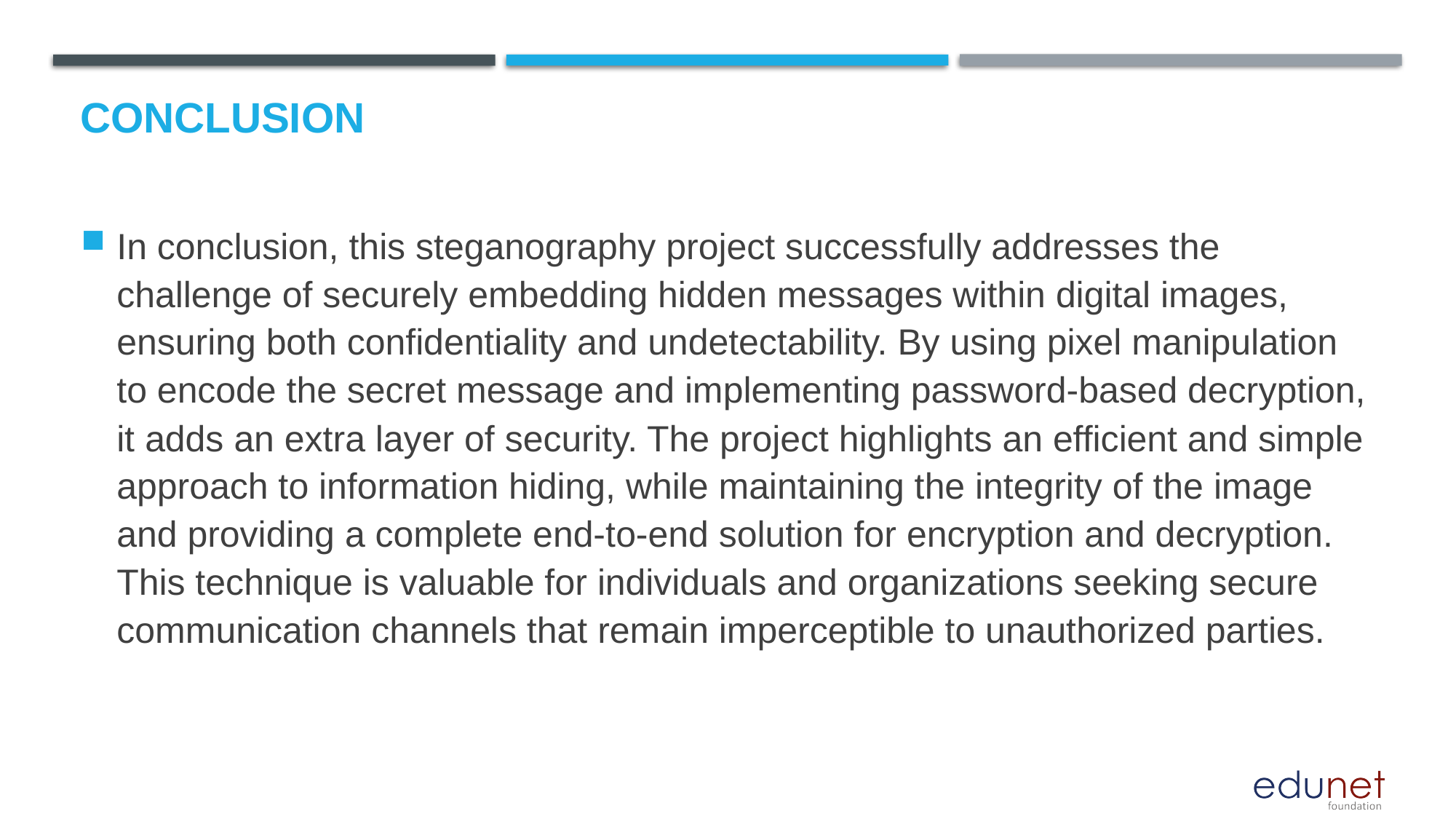

# Conclusion
In conclusion, this steganography project successfully addresses the challenge of securely embedding hidden messages within digital images, ensuring both confidentiality and undetectability. By using pixel manipulation to encode the secret message and implementing password-based decryption, it adds an extra layer of security. The project highlights an efficient and simple approach to information hiding, while maintaining the integrity of the image and providing a complete end-to-end solution for encryption and decryption. This technique is valuable for individuals and organizations seeking secure communication channels that remain imperceptible to unauthorized parties.